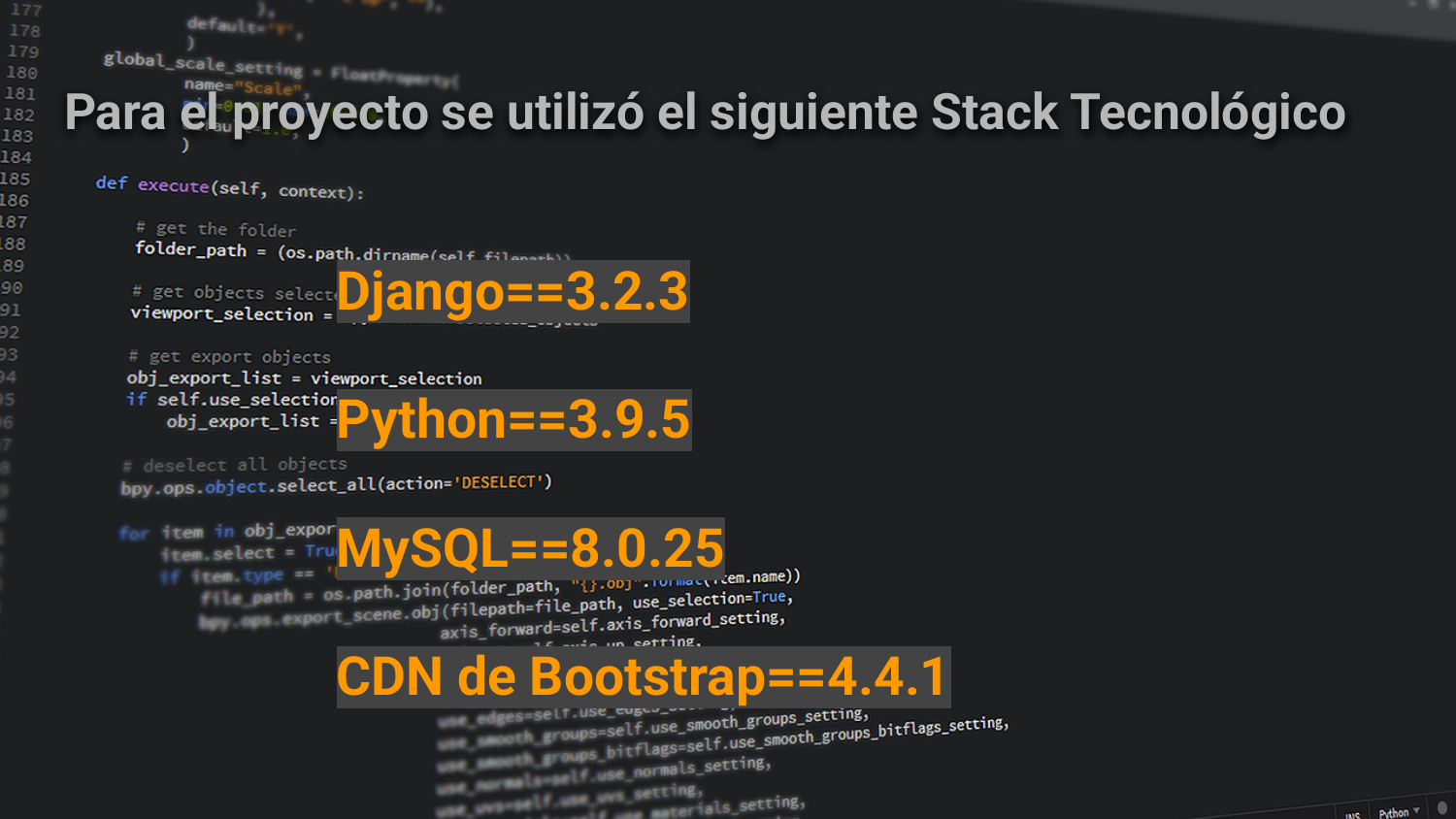

# Para el proyecto se utilizó el siguiente Stack Tecnológico
Django==3.2.3
Python==3.9.5
MySQL==8.0.25

CDN de Bootstrap==4.4.1